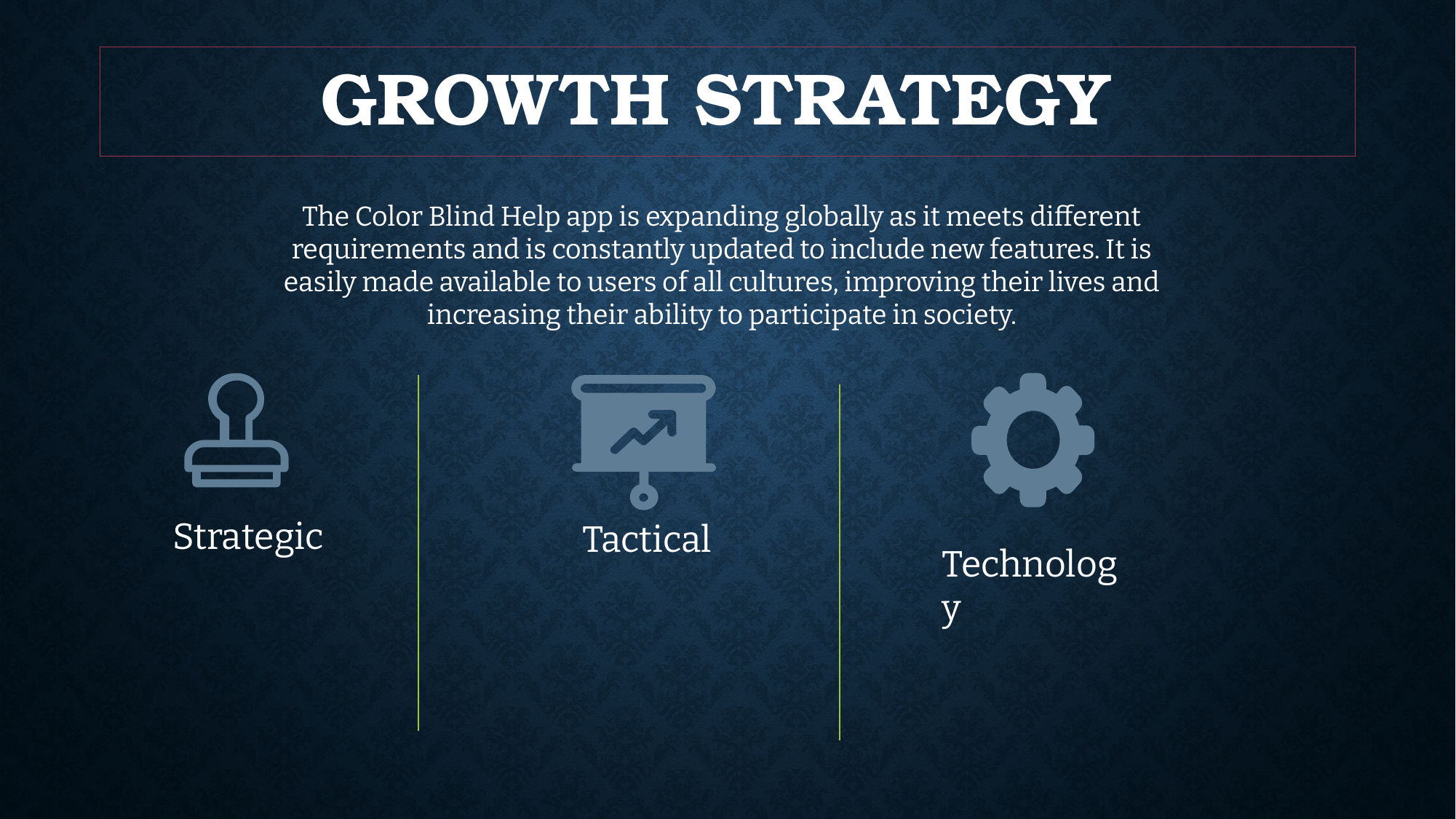

# Growth Strategy
The Color Blind Help app is expanding globally as it meets different requirements and is constantly updated to include new features. It is easily made available to users of all cultures, improving their lives and increasing their ability to participate in society.

Strategic
Tactical
Technology